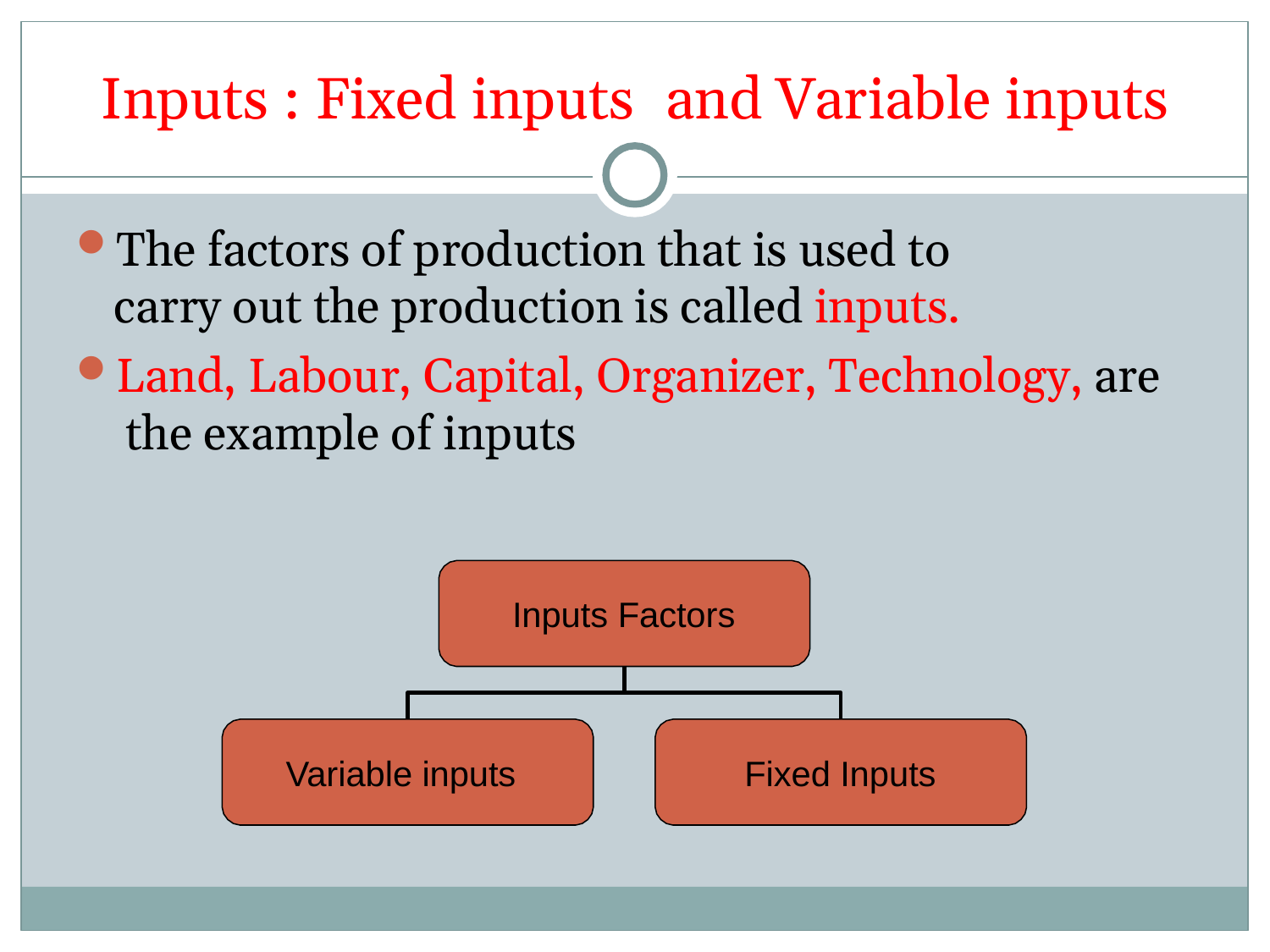

# Inputs : Fixed inputs	and Variable inputs

The factors of production that is used to carry out the production is called inputs.
Land, Labour, Capital, Organizer, Technology, are  the example of inputs

Inputs Factors

Variable inputs
Fixed Inputs